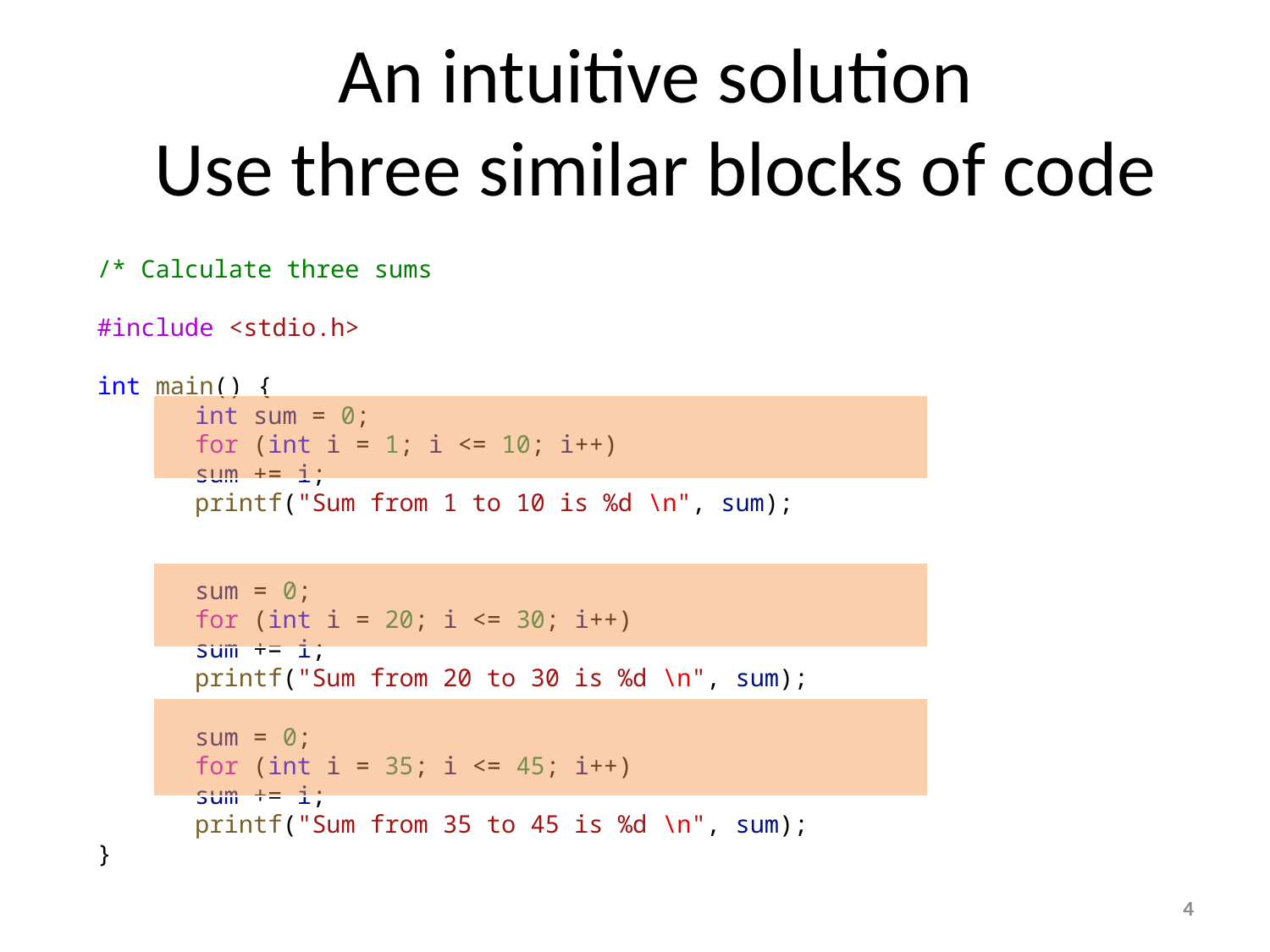

An intuitive solution
Use three similar blocks of code

/* Calculate three sums
#include <stdio.h>
int main() {
	int sum = 0;
	for (int i = 1; i <= 10; i++)
		sum += i;
	printf("Sum from 1 to 10 is %d \n", sum);

	sum = 0;
	for (int i = 20; i <= 30; i++)
		sum += i;
	printf("Sum from 20 to 30 is %d \n", sum);
	sum = 0;
	for (int i = 35; i <= 45; i++)
		sum += i;
	printf("Sum from 35 to 45 is %d \n", sum);
}

4
4
4
4